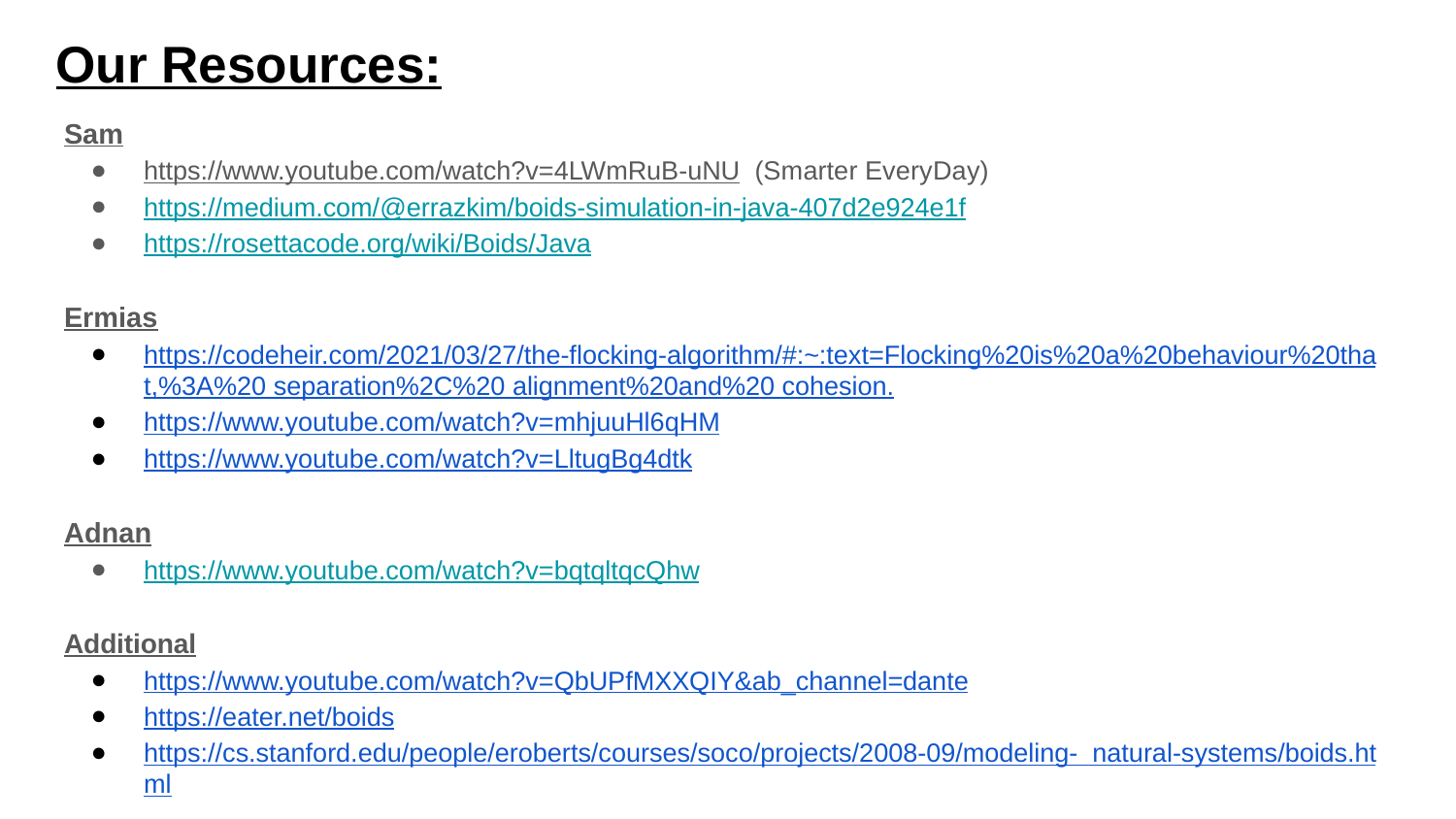

# Our Resources:
Sam
https://www.youtube.com/watch?v=4LWmRuB-uNU (Smarter EveryDay)
https://medium.com/@errazkim/boids-simulation-in-java-407d2e924e1f
https://rosettacode.org/wiki/Boids/Java

Ermias
https://codeheir.com/2021/03/27/the-flocking-algorithm/#:~:text=Flocking%20is%20a%20behaviour%20that,%3A%20 separation%2C%20 alignment%20and%20 cohesion.
https://www.youtube.com/watch?v=mhjuuHl6qHM
https://www.youtube.com/watch?v=LltugBg4dtk

Adnan
https://www.youtube.com/watch?v=bqtqltqcQhw

Additional
https://www.youtube.com/watch?v=QbUPfMXXQIY&ab_channel=dante
https://eater.net/boids
https://cs.stanford.edu/people/eroberts/courses/soco/projects/2008-09/modeling-  natural-systems/boids.html